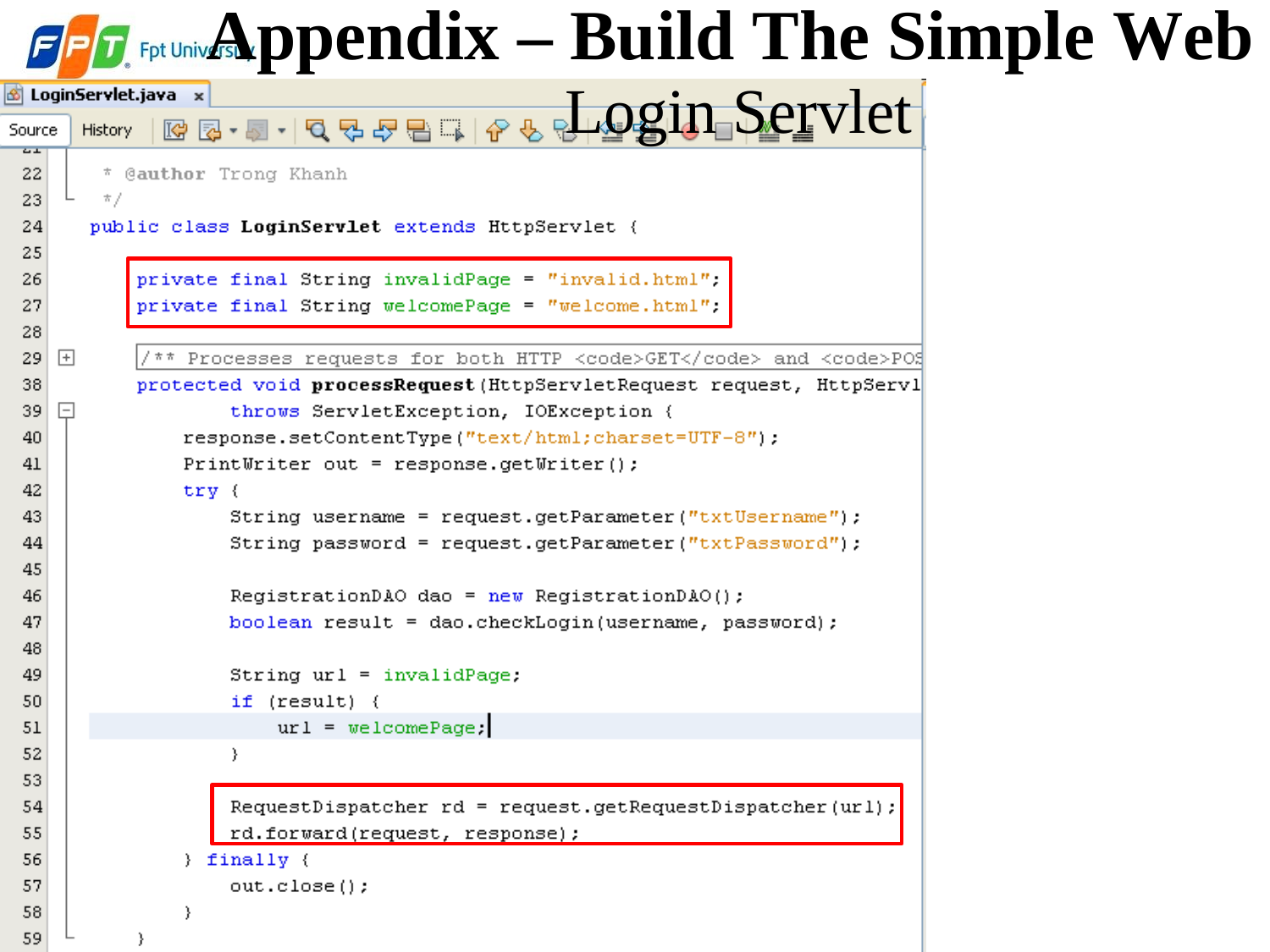

Appendix – Build The Simple Web

Login Servlet